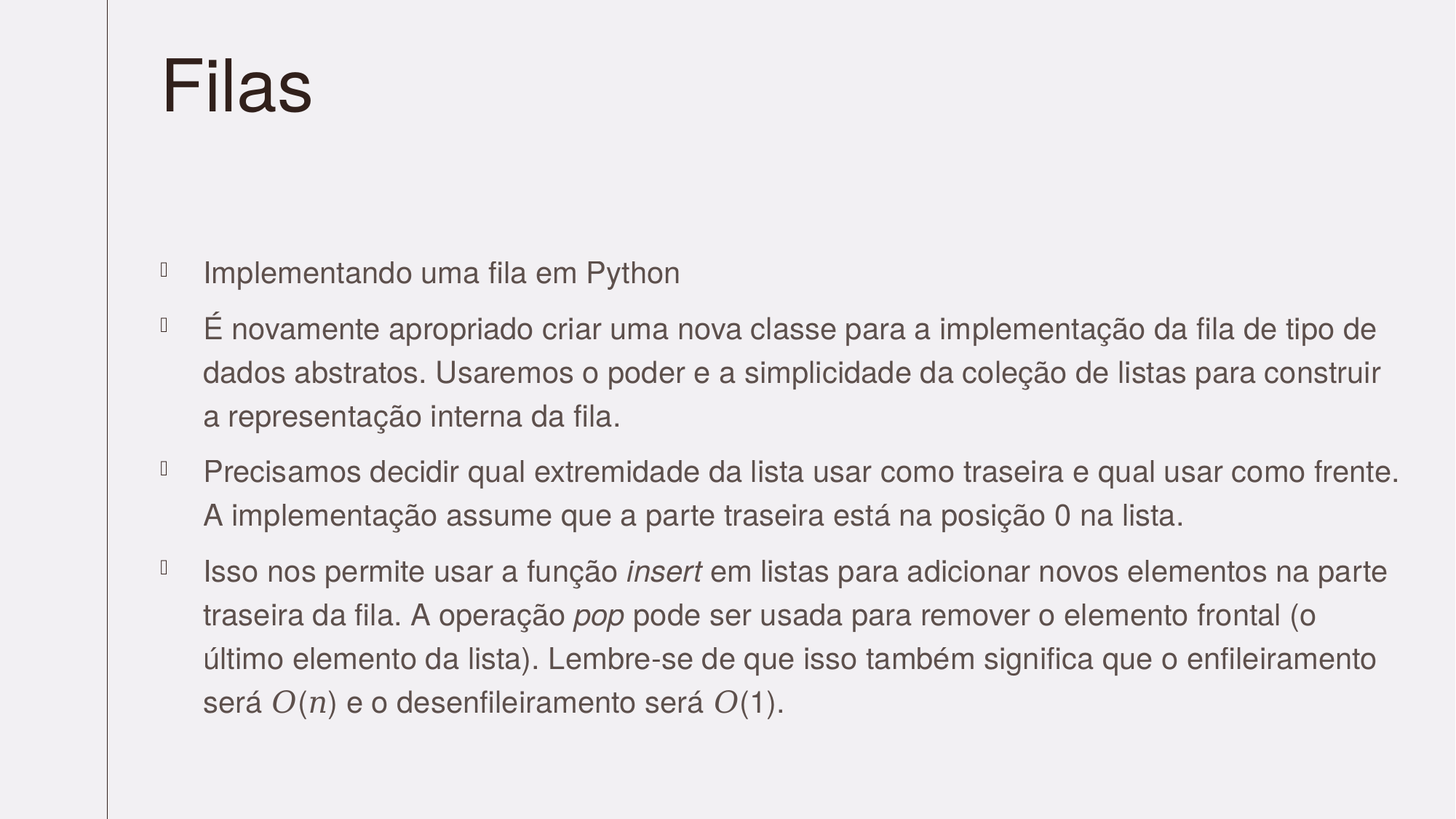

# Filas
Implementando uma fila em Python
É novamente apropriado criar uma nova classe para a implementação da fila de tipo de dados abstratos. Usaremos o poder e a simplicidade da coleção de listas para construir a representação interna da fila.
Precisamos decidir qual extremidade da lista usar como traseira e qual usar como frente. A implementação assume que a parte traseira está na posição 0 na lista.
Isso nos permite usar a função insert em listas para adicionar novos elementos na parte traseira da fila. A operação pop pode ser usada para remover o elemento frontal (o último elemento da lista). Lembre-se de que isso também significa que o enfileiramento será 𝑂(𝑛) e o desenfileiramento será 𝑂(1).